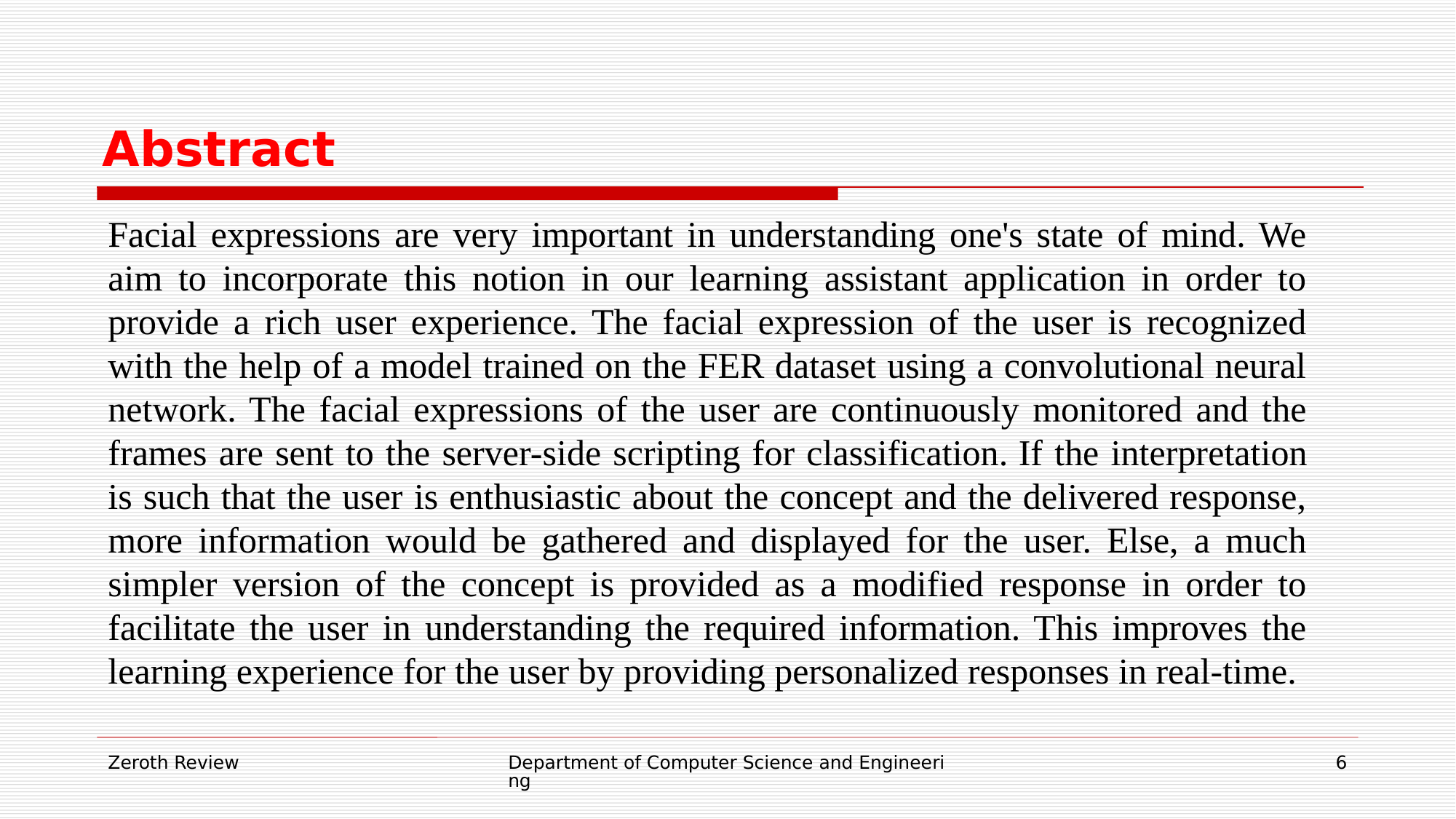

# Abstract
Facial expressions are very important in understanding one's state of mind. We aim to incorporate this notion in our learning assistant application in order to provide a rich user experience. The facial expression of the user is recognized with the help of a model trained on the FER dataset using a convolutional neural network. The facial expressions of the user are continuously monitored and the frames are sent to the server-side scripting for classification. If the interpretation is such that the user is enthusiastic about the concept and the delivered response, more information would be gathered and displayed for the user. Else, a much simpler version of the concept is provided as a modified response in order to facilitate the user in understanding the required information. This improves the learning experience for the user by providing personalized responses in real-time.
Zeroth Review
Department of Computer Science and Engineering
6